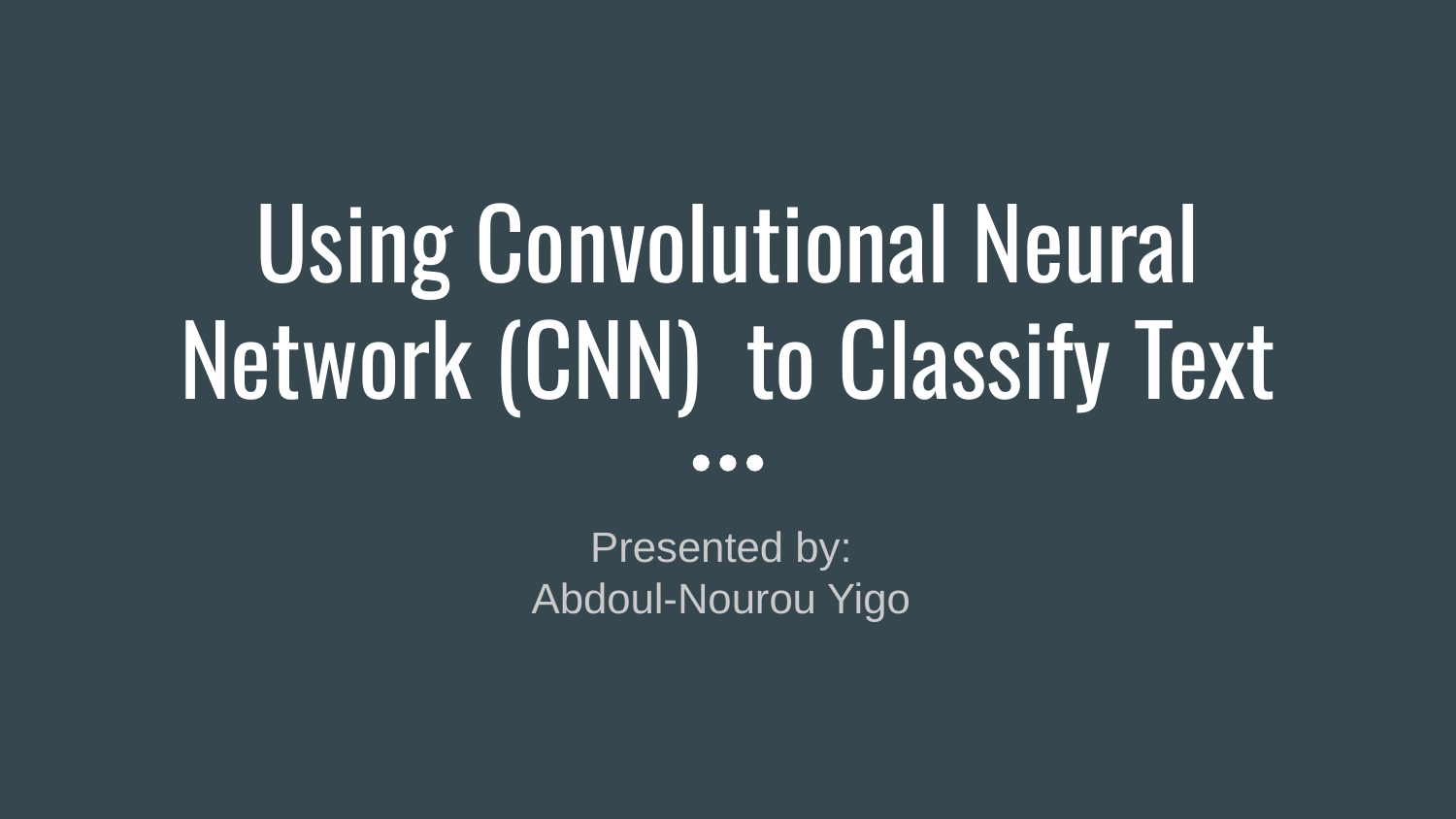

# Using Convolutional Neural Network (CNN)  to Classify Text
Presented by:
Abdoul-Nourou Yigo